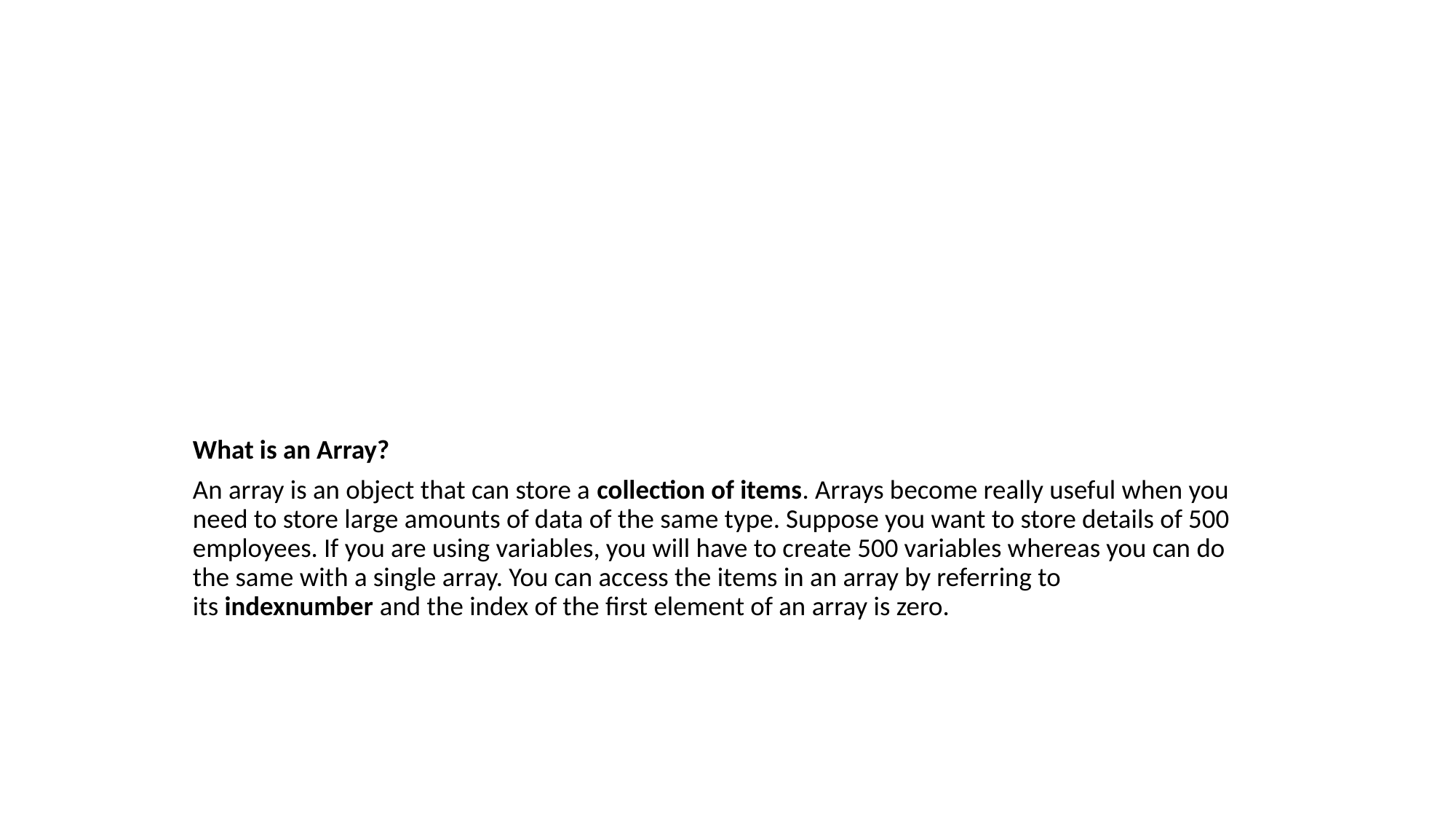

#
What is an Array?
An array is an object that can store a collection of items. Arrays become really useful when you need to store large amounts of data of the same type. Suppose you want to store details of 500 employees. If you are using variables, you will have to create 500 variables whereas you can do the same with a single array. You can access the items in an array by referring to its indexnumber and the index of the first element of an array is zero.